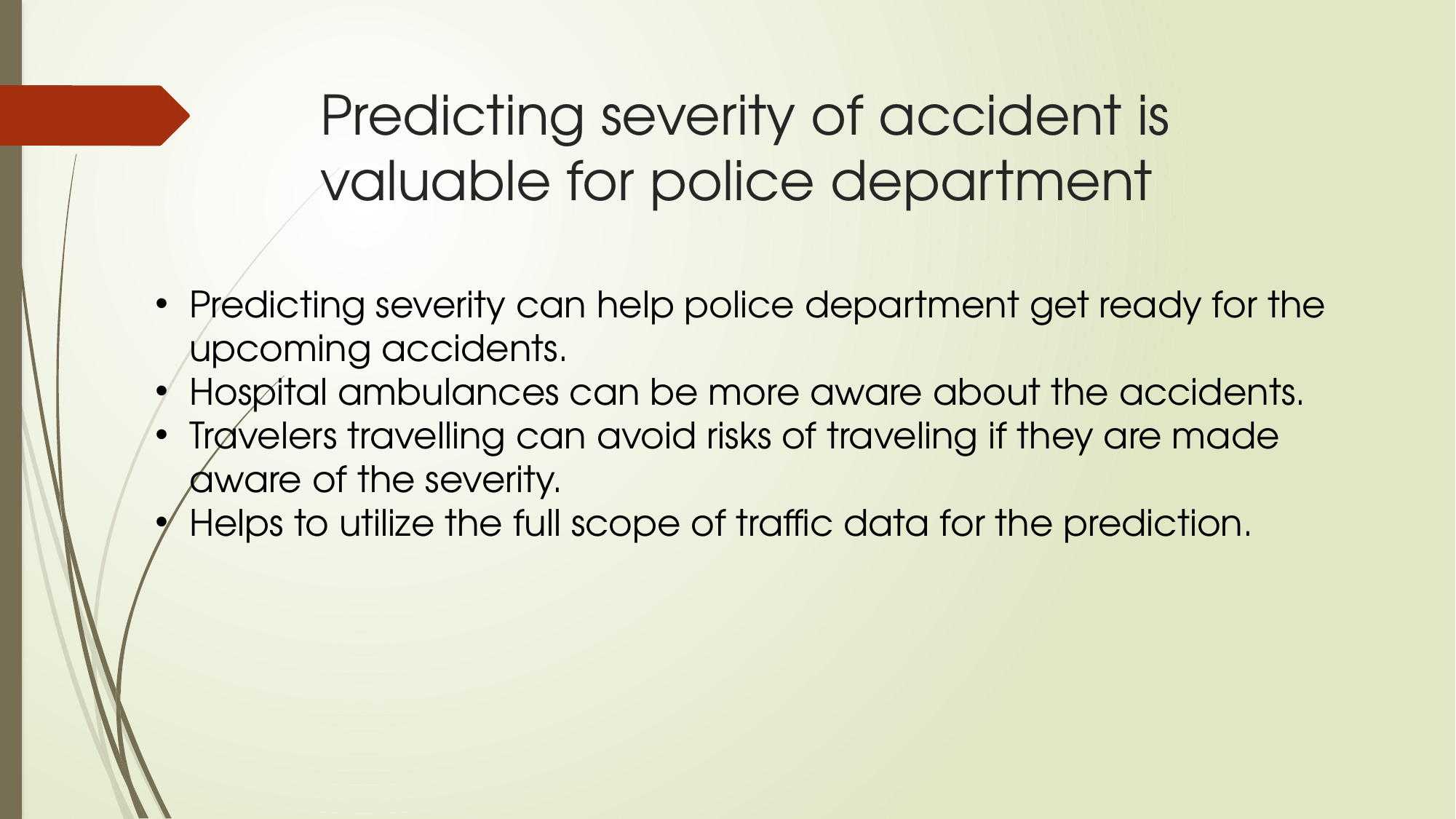

# Predicting severity of accident is valuable for police department
Predicting severity can help police department get ready for the upcoming accidents.
Hospital ambulances can be more aware about the accidents.
Travelers travelling can avoid risks of traveling if they are made aware of the severity.
Helps to utilize the full scope of traffic data for the prediction.